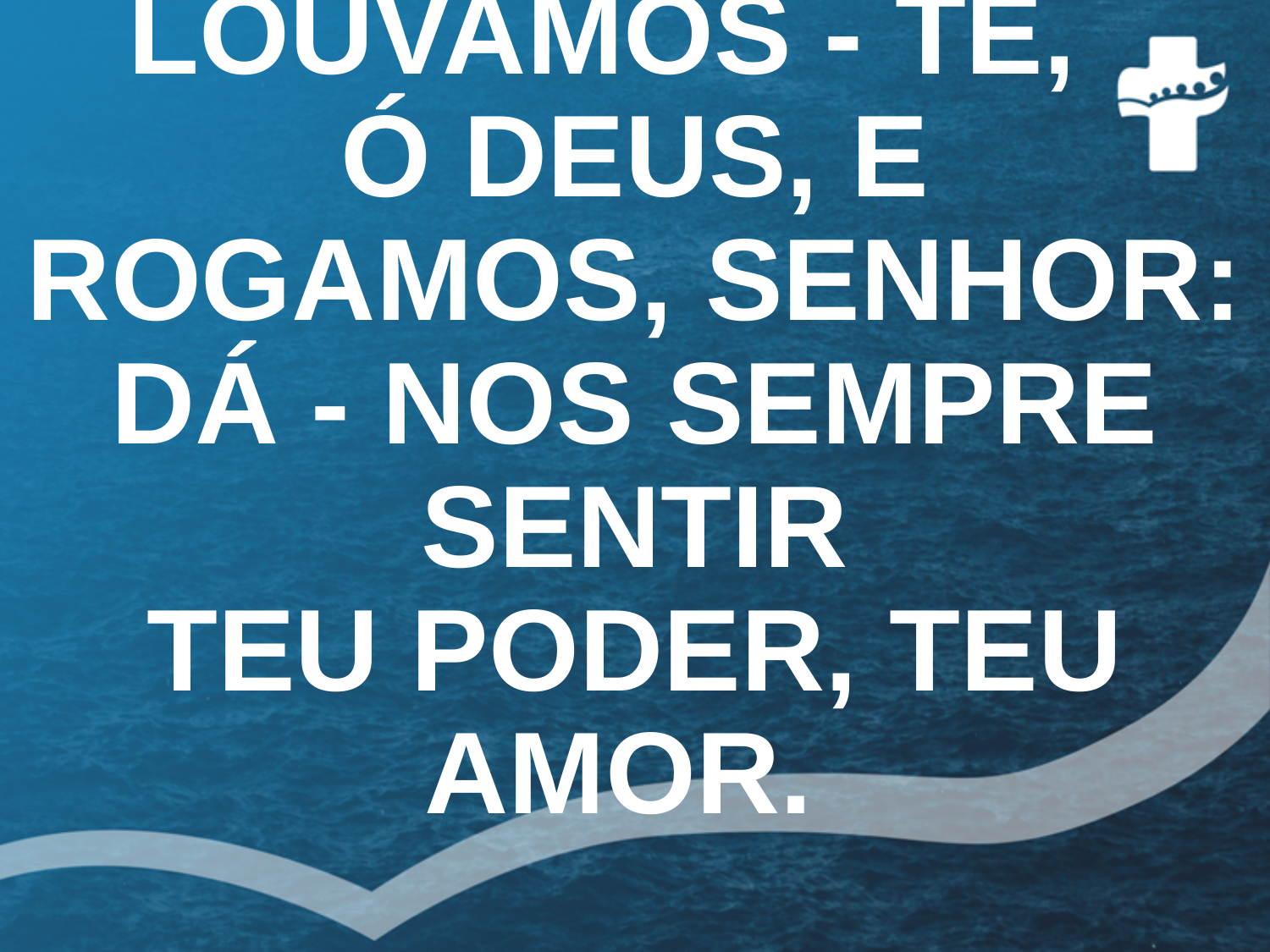

# LOUVAMOS - TE, Ó DEUS, E ROGAMOS, SENHOR: DÁ - NOS SEMPRE SENTIR TEU PODER, TEU AMOR.